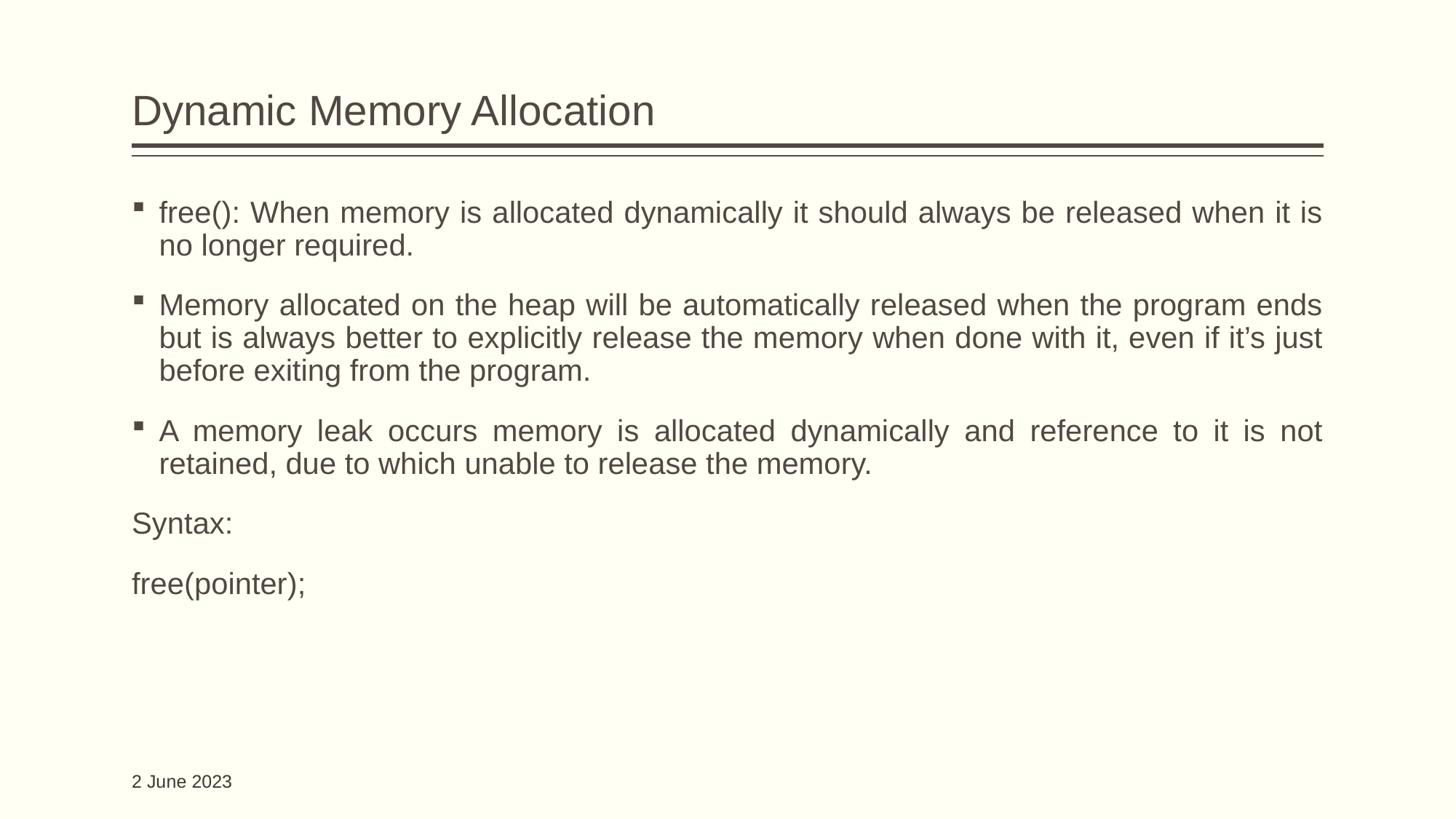

# Dynamic Memory Allocation
free(): When memory is allocated dynamically it should always be released when it is no longer required.
Memory allocated on the heap will be automatically released when the program ends but is always better to explicitly release the memory when done with it, even if it’s just before exiting from the program.
A memory leak occurs memory is allocated dynamically and reference to it is not retained, due to which unable to release the memory.
Syntax:
free(pointer);
2 June 2023